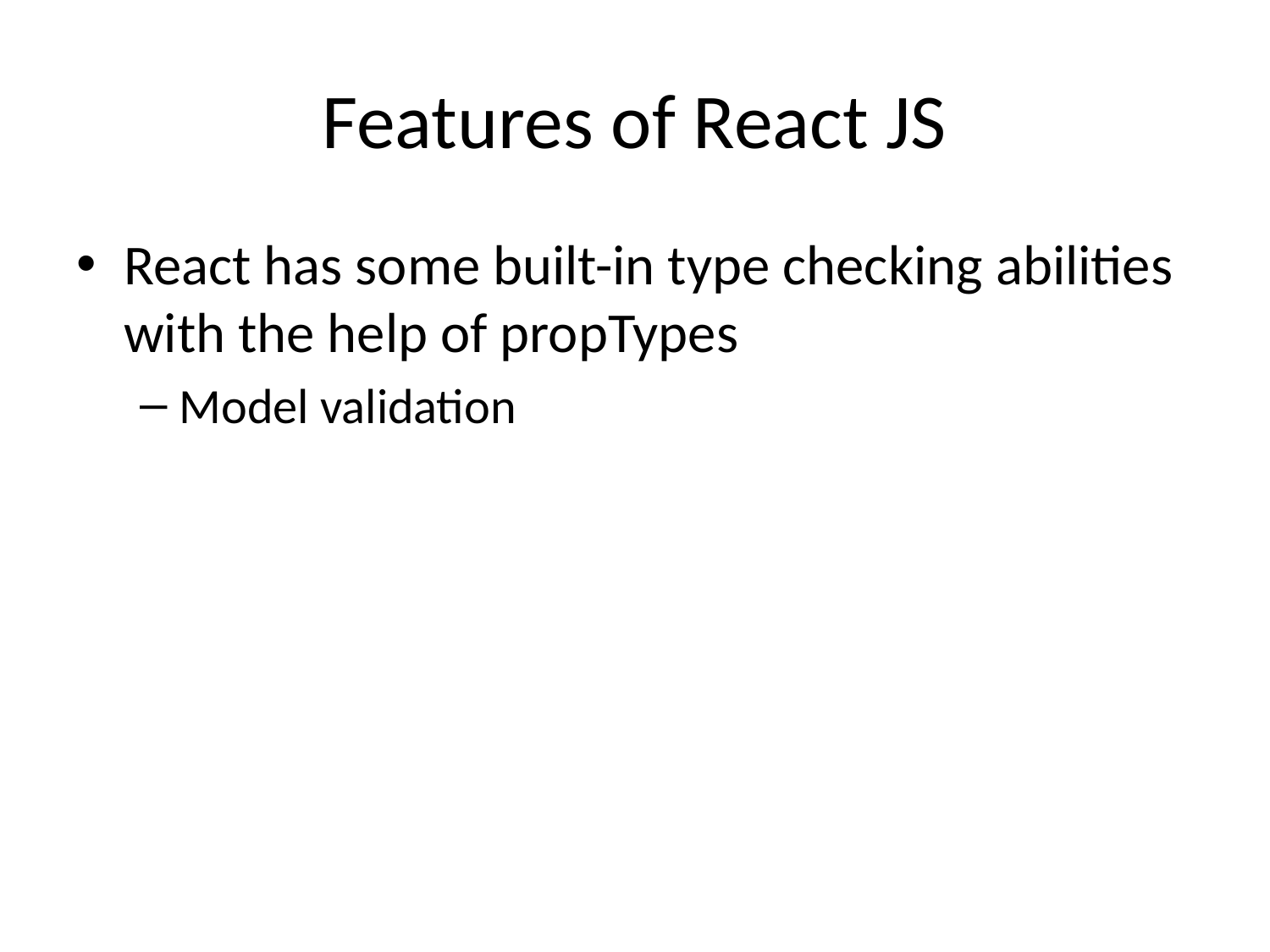

# Features of React JS
React has some built-in type checking abilities with the help of propTypes
Model validation